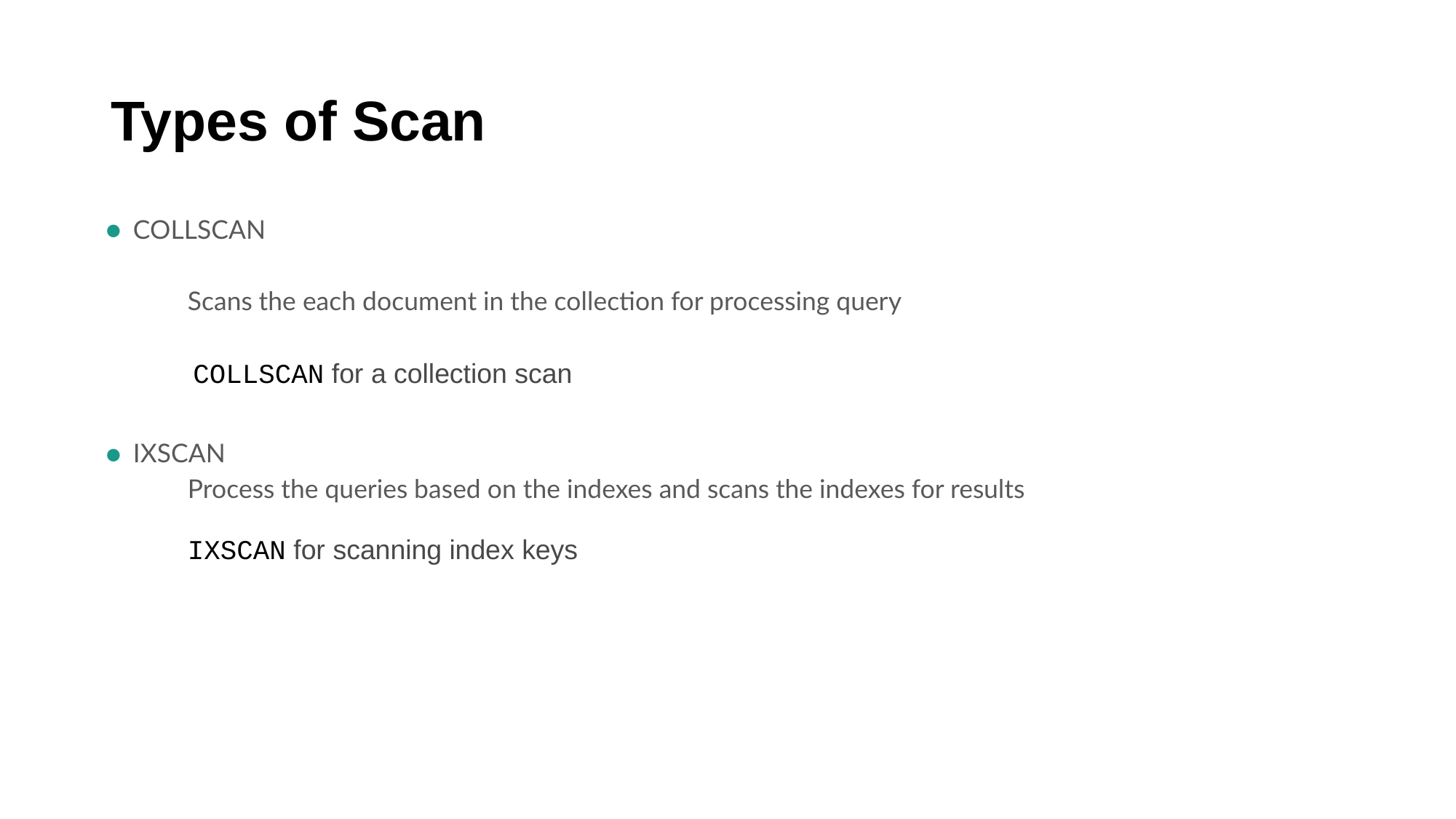

# Types of Scan
COLLSCAN

Scans the each document in the collection for processing query

  COLLSCAN for a collection scan

IXSCAN
Process the queries based on the indexes and scans the indexes for results
IXSCAN for scanning index keys